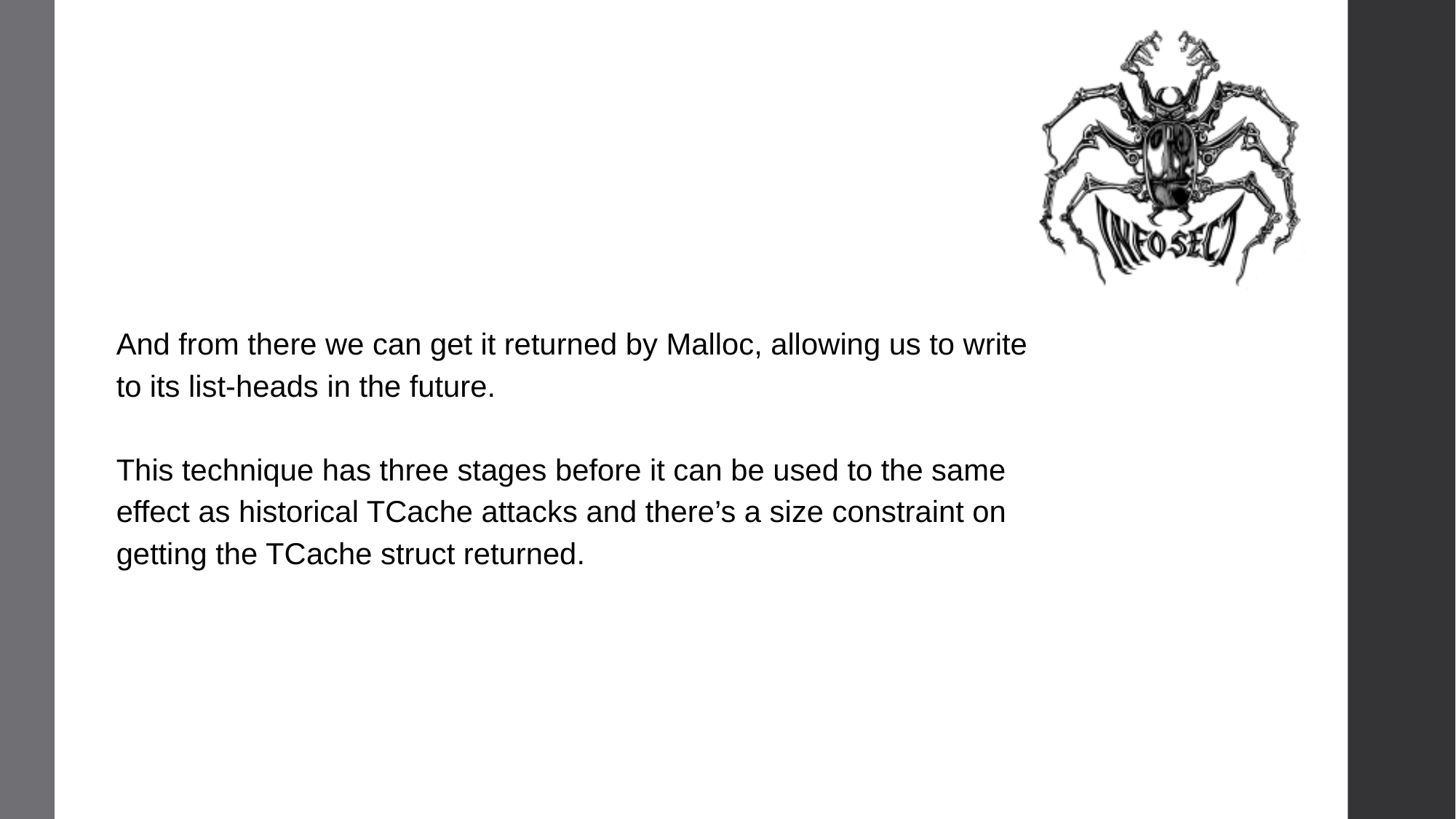

And from there we can get it returned by Malloc, allowing us to write to its list-heads in the future.

This technique has three stages before it can be used to the same effect as historical TCache attacks and there’s a size constraint on getting the TCache struct returned.